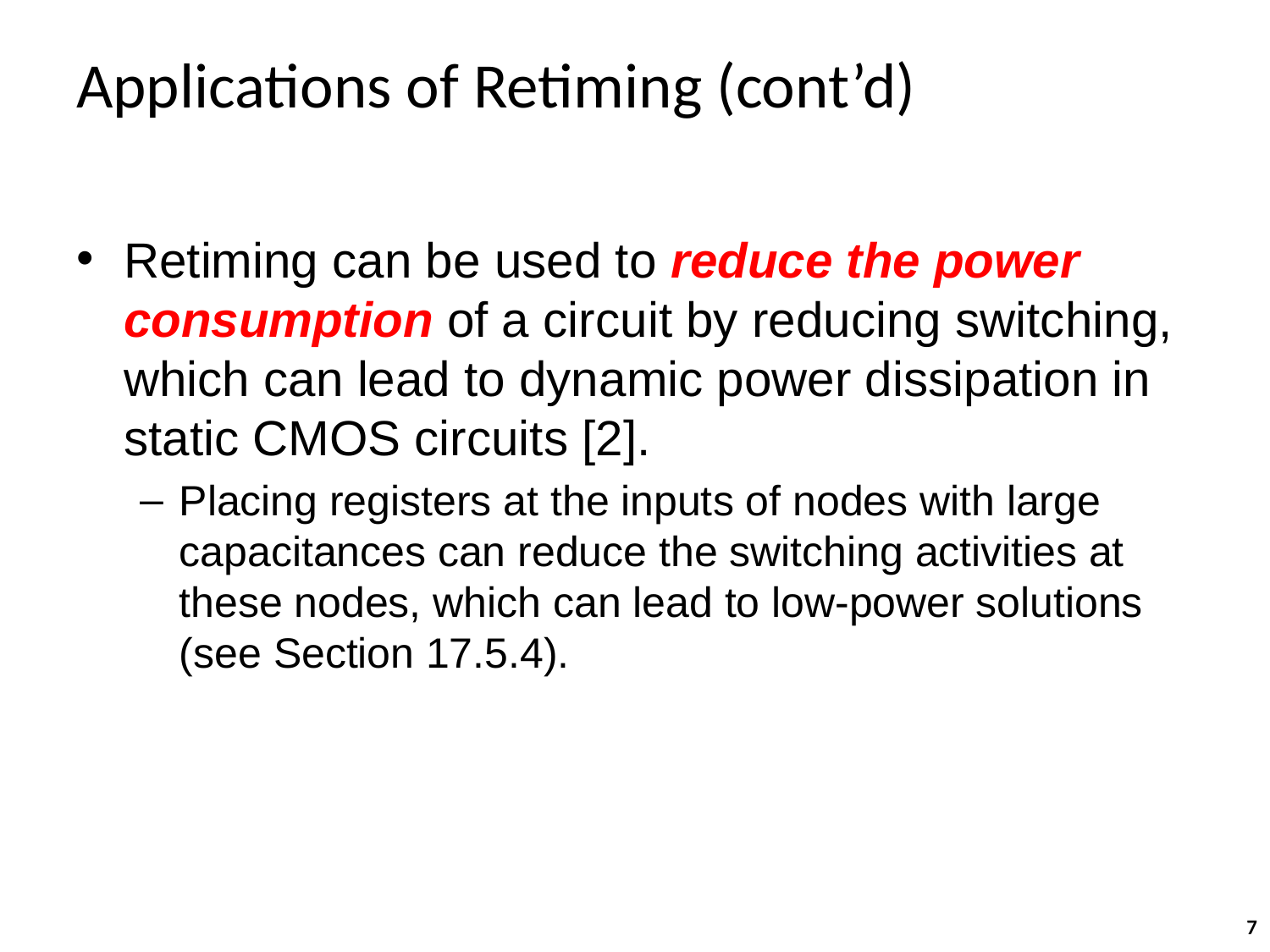

# Applications of Retiming (cont’d)
Retiming can be used to reduce the power consumption of a circuit by reducing switching, which can lead to dynamic power dissipation in static CMOS circuits [2].
Placing registers at the inputs of nodes with large capacitances can reduce the switching activities at these nodes, which can lead to low-power solutions (see Section 17.5.4).
7